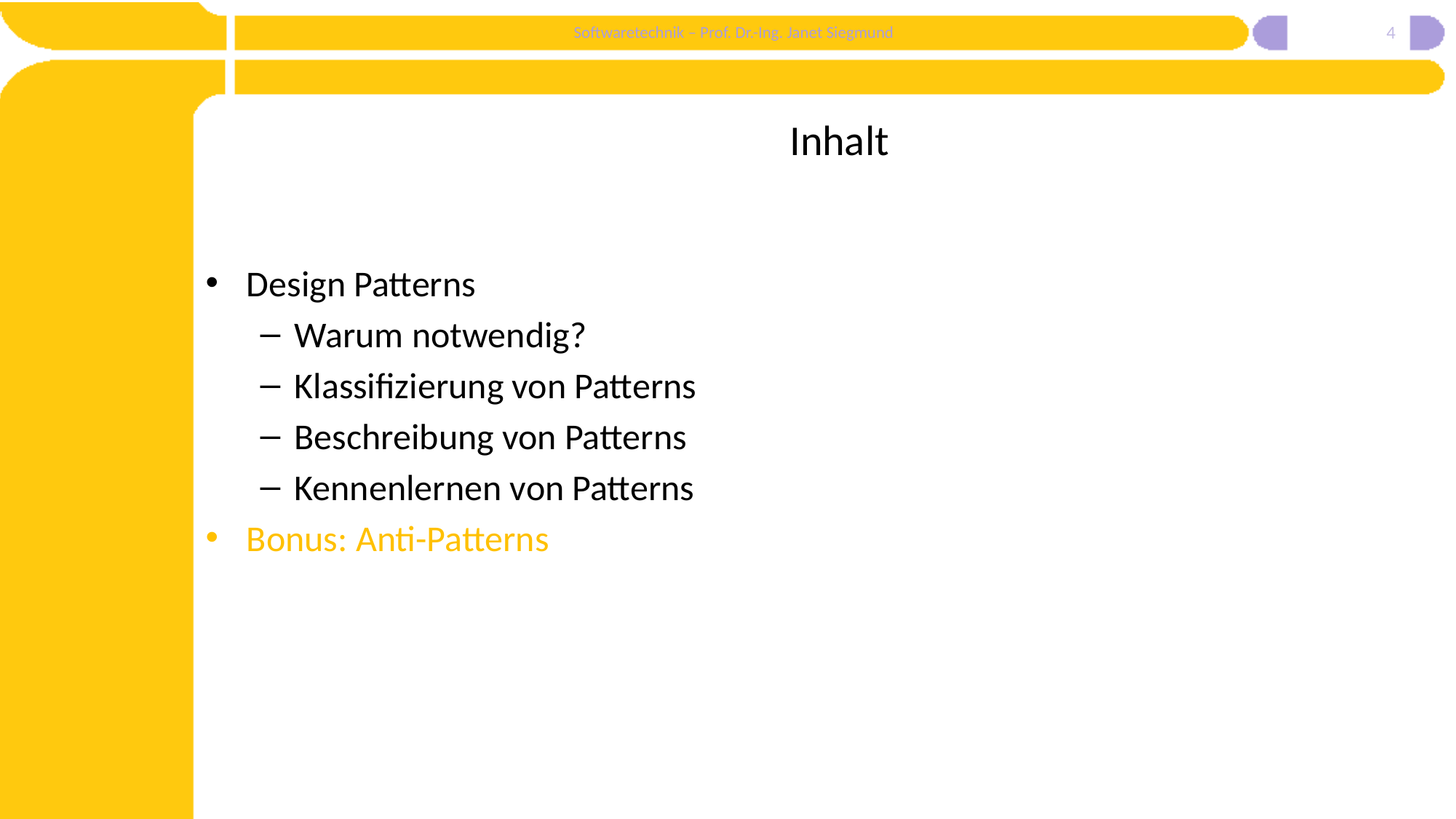

4
# Inhalt
Design Patterns
Warum notwendig?
Klassifizierung von Patterns
Beschreibung von Patterns
Kennenlernen von Patterns
Bonus: Anti-Patterns